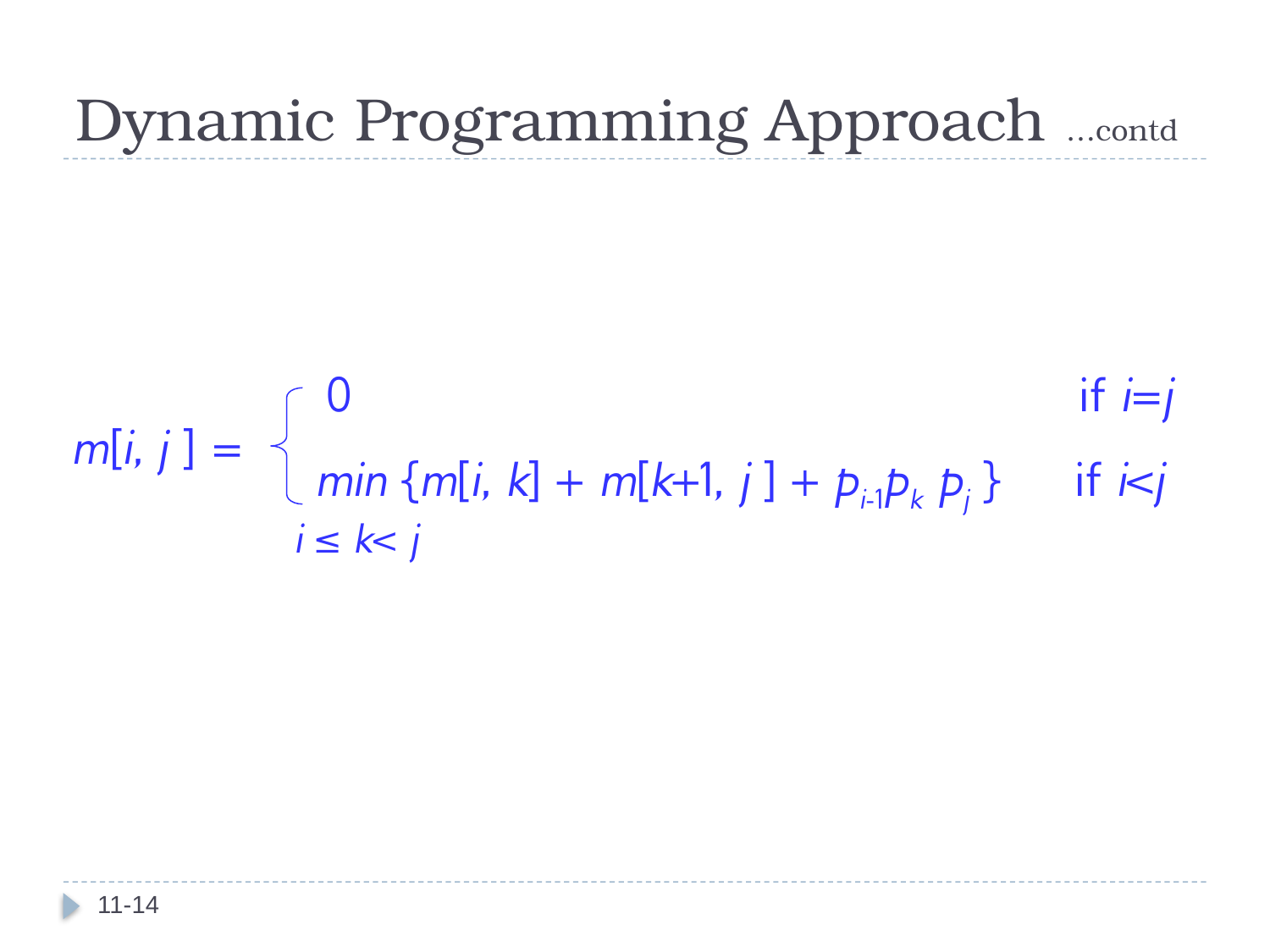

# Dynamic Programming Approach …contd
0 					        if i=j

m[i, j ] =
min {m[i, k] + m[k+1, j ] + pi-1pk pj }     if i<j
i ≤ k< j

11-14